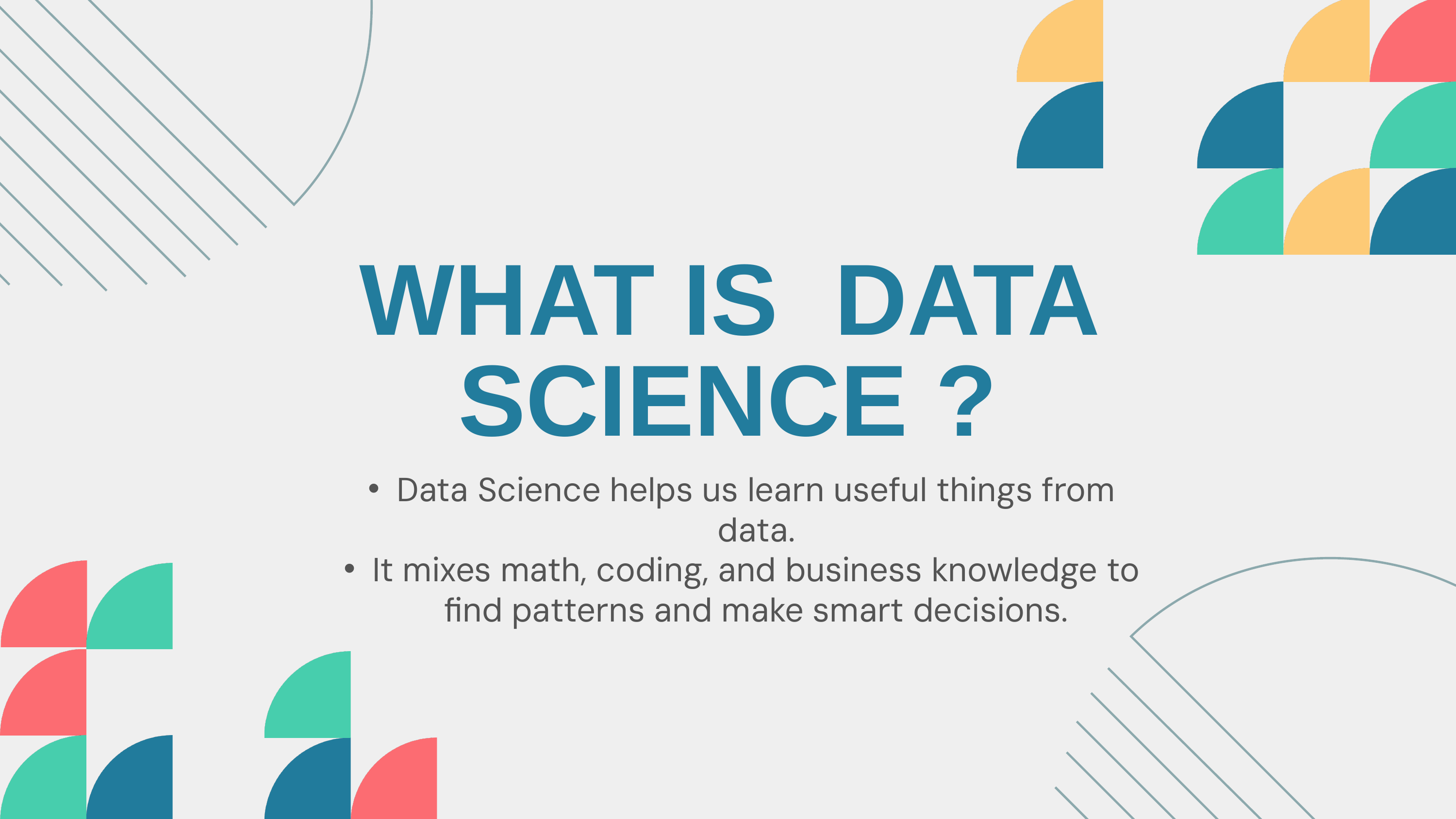

WHAT IS  DATA SCIENCE ?
Data Science helps us learn useful things from data.
It mixes math, coding, and business knowledge to find patterns and make smart decisions.